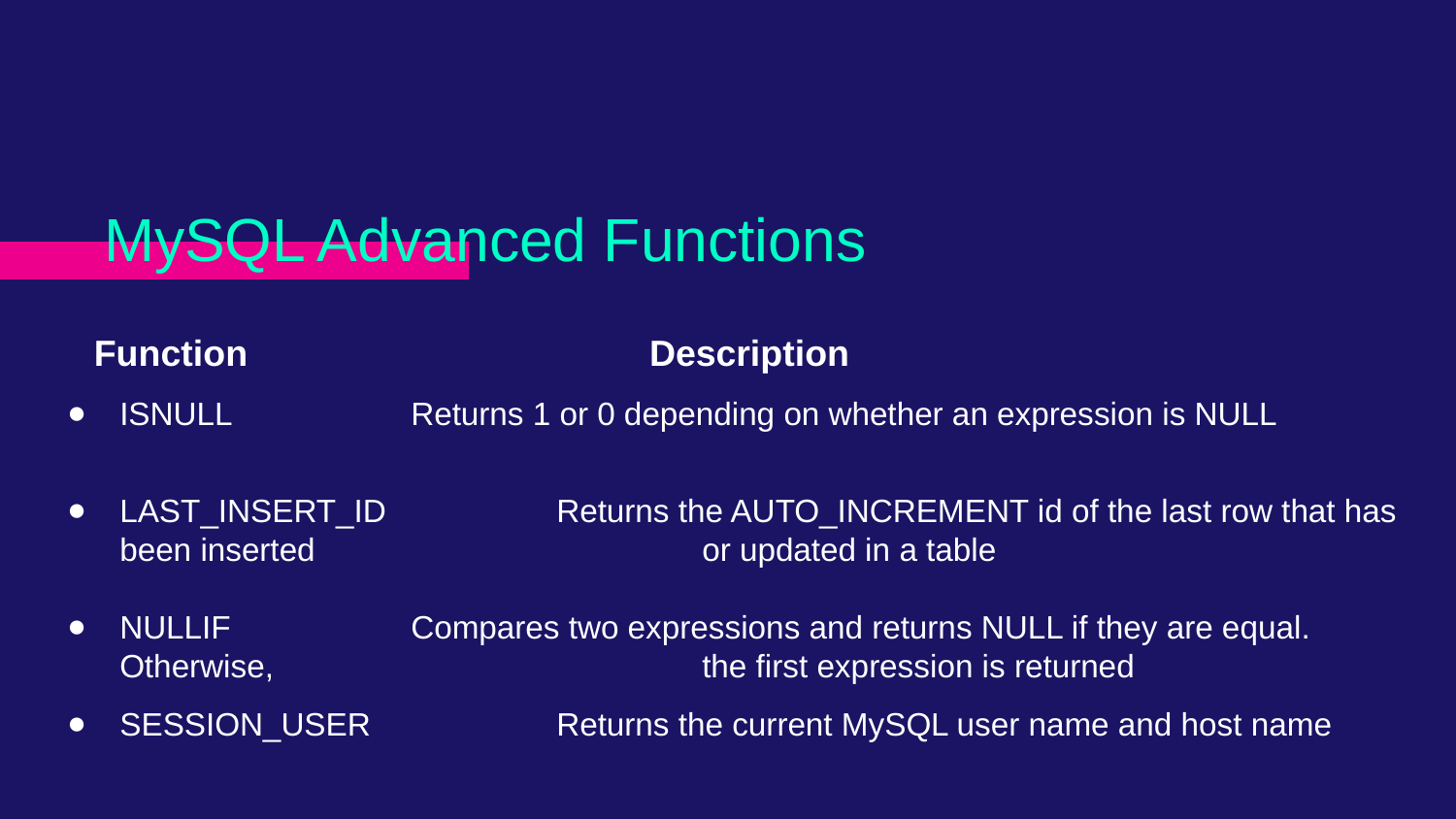

# MySQL Advanced Functions
   Function			Description
ISNULL		Returns 1 or 0 depending on whether an expression is NULL

LAST_INSERT_ID		Returns the AUTO_INCREMENT id of the last row that has been inserted 			or updated in a table

NULLIF		Compares two expressions and returns NULL if they are equal. Otherwise, 			the first expression is returned
SESSION_USER		Returns the current MySQL user name and host name